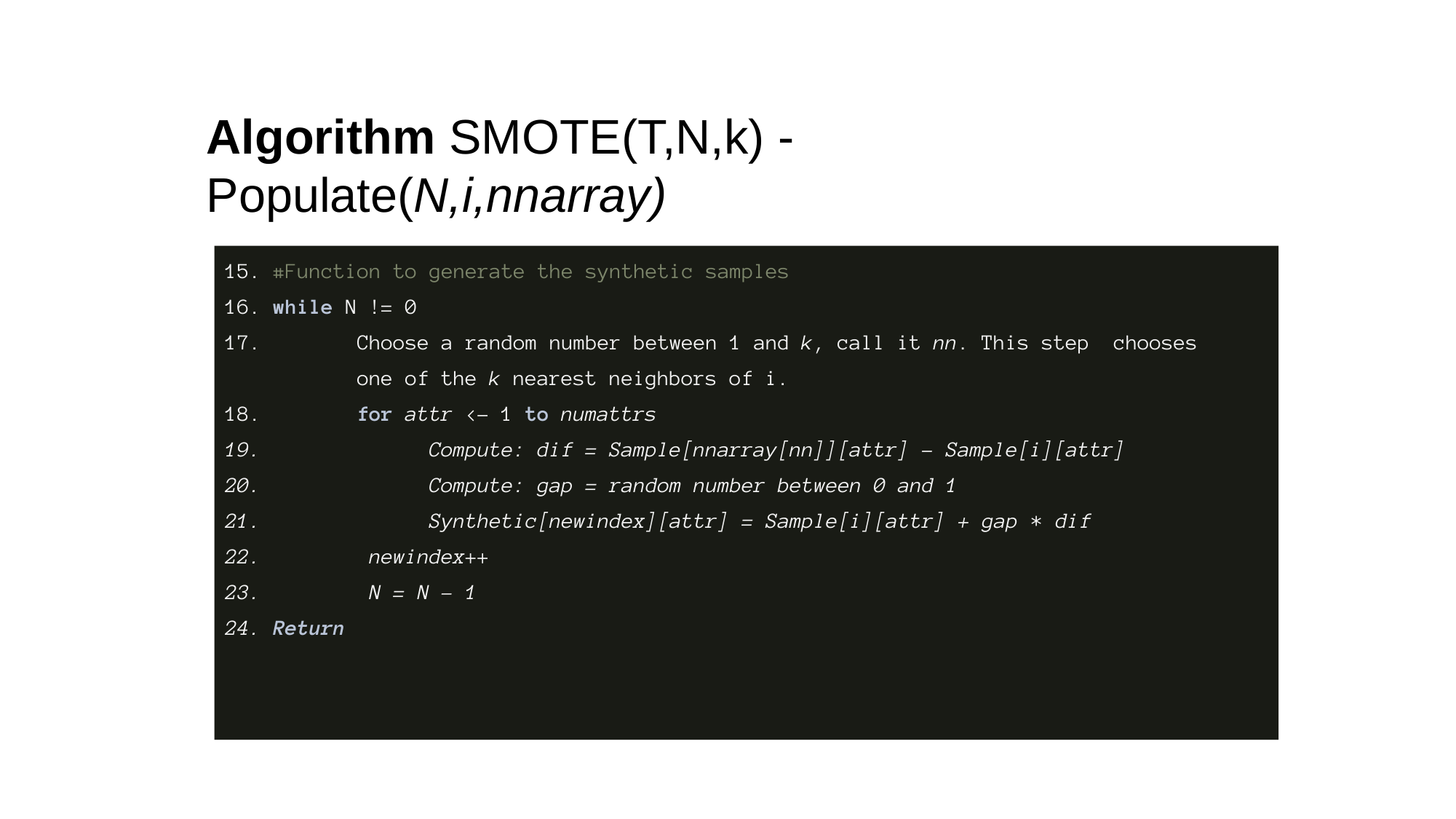

# Algorithm SMOTE(T,N,k) - Populate(N,i,nnarray)
15. #Function to generate the synthetic samples
16. while N != 0
17.        Choose a random number between 1 and k, call it nn. This step  chooses
           one of the k nearest neighbors of i.
18.        for attr <- 1 to numattrs
19.              Compute: dif = Sample[nnarray[nn]][attr] − Sample[i][attr]
20.              Compute: gap = random number between 0 and 1
21.              Synthetic[newindex][attr] = Sample[i][attr] + gap ∗ dif
22.         newindex++
23.         N = N – 1
24. Return